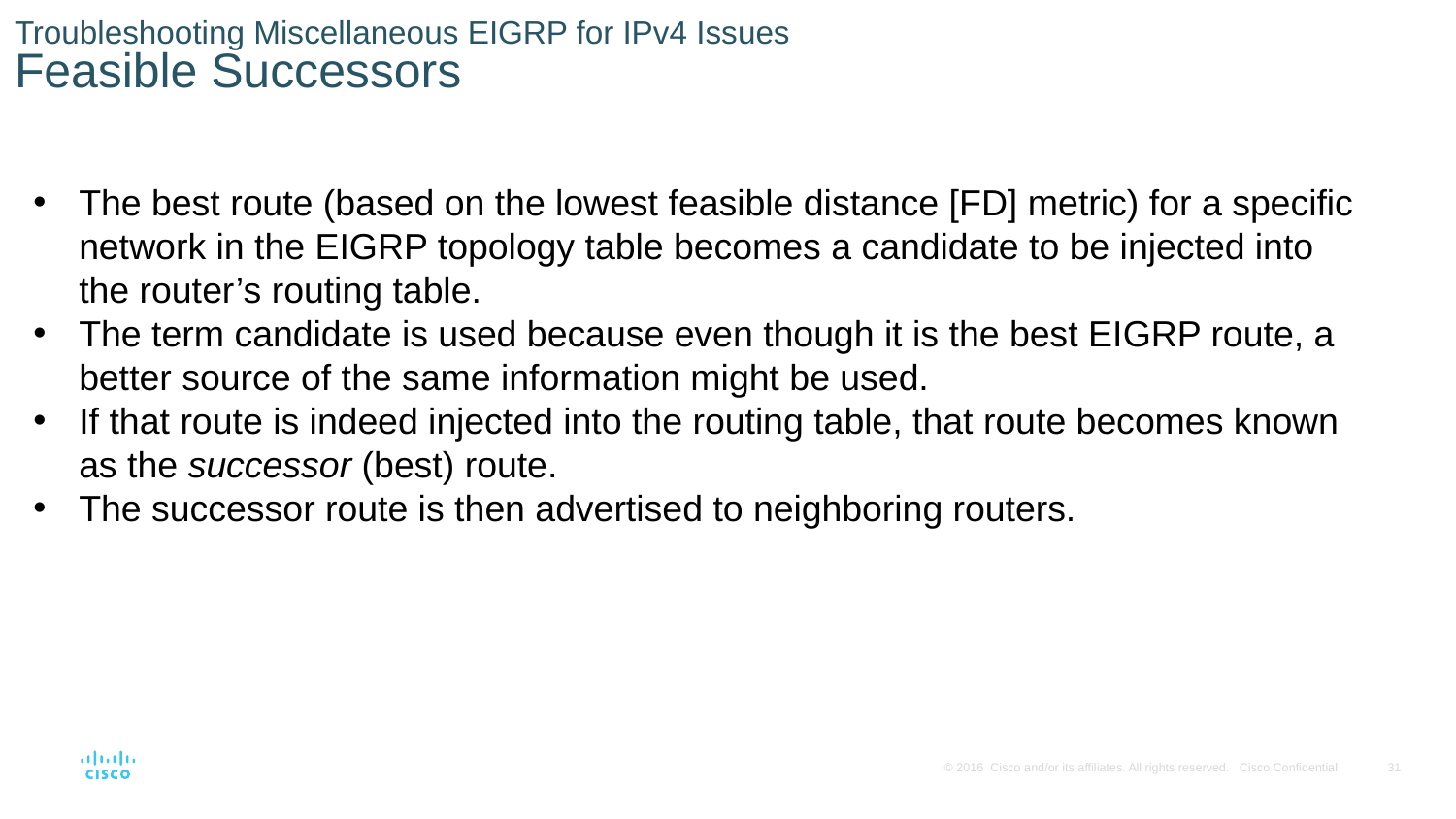

# Troubleshooting Miscellaneous EIGRP for IPv4 Issues Feasible Successors
The best route (based on the lowest feasible distance [FD] metric) for a specific network in the EIGRP topology table becomes a candidate to be injected into the router’s routing table.
The term candidate is used because even though it is the best EIGRP route, a better source of the same information might be used.
If that route is indeed injected into the routing table, that route becomes known as the successor (best) route.
The successor route is then advertised to neighboring routers.